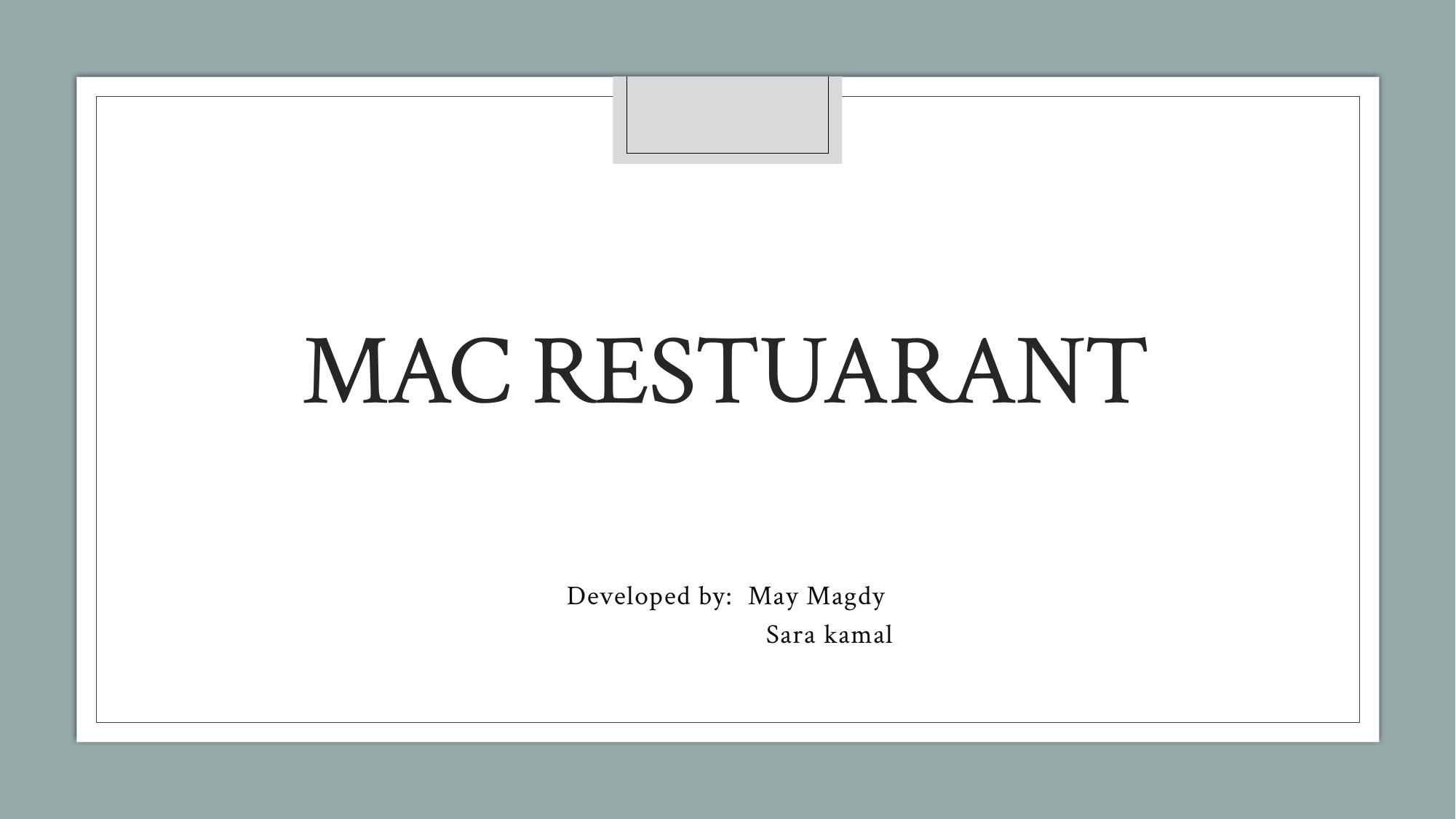

# MAC Restuarant
Developed by:  May Magdy
                            Sara kamal